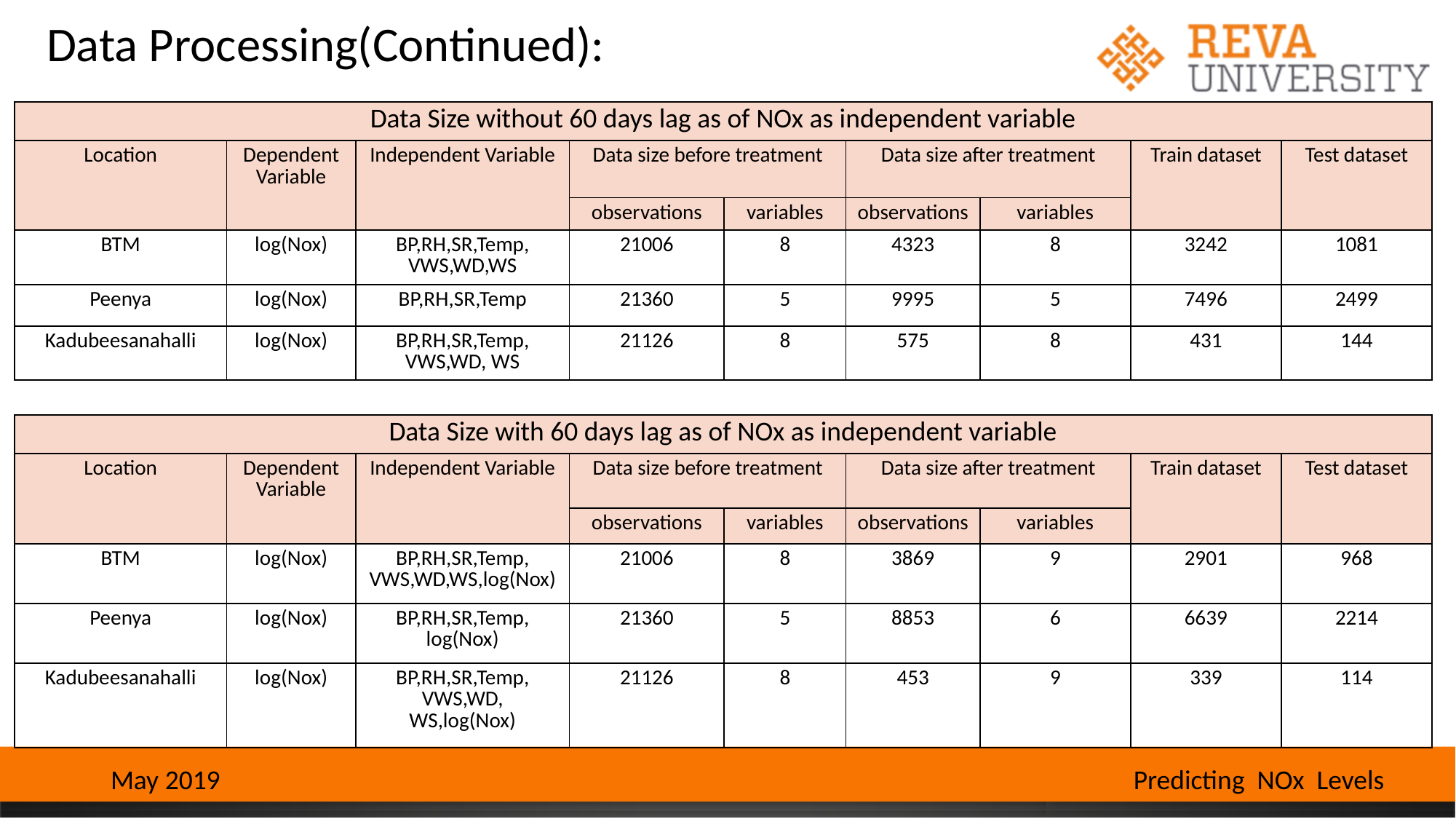

# Data Processing(Continued):
| Data Size without 60 days lag as of NOx as independent variable |  |  |  |  |  |  |  |  |
| --- | --- | --- | --- | --- | --- | --- | --- | --- |
| Location | Dependent Variable | Independent Variable | Data size before treatment |  | Data size after treatment |  | Train dataset | Test dataset |
|  |  |  | observations | variables | observations | variables |  |  |
| BTM | log(Nox) | BP,RH,SR,Temp, VWS,WD,WS | 21006 | 8 | 4323 | 8 | 3242 | 1081 |
| Peenya | log(Nox) | BP,RH,SR,Temp | 21360 | 5 | 9995 | 5 | 7496 | 2499 |
| Kadubeesanahalli | log(Nox) | BP,RH,SR,Temp, VWS,WD, WS | 21126 | 8 | 575 | 8 | 431 | 144 |

| Data Size with 60 days lag as of NOx as independent variable |  |  |  |  |  |  |  |  |
| --- | --- | --- | --- | --- | --- | --- | --- | --- |
| Location | Dependent Variable | Independent Variable | Data size before treatment |  | Data size after treatment |  | Train dataset | Test dataset |
|  |  |  | observations | variables | observations | variables |  |  |
| BTM | log(Nox) | BP,RH,SR,Temp, VWS,WD,WS,log(Nox) | 21006 | 8 | 3869 | 9 | 2901 | 968 |
| Peenya | log(Nox) | BP,RH,SR,Temp, log(Nox) | 21360 | 5 | 8853 | 6 | 6639 | 2214 |
| Kadubeesanahalli | log(Nox) | BP,RH,SR,Temp, VWS,WD, WS,log(Nox) | 21126 | 8 | 453 | 9 | 339 | 114 |
Predicting  NOx  Levels
May 2019